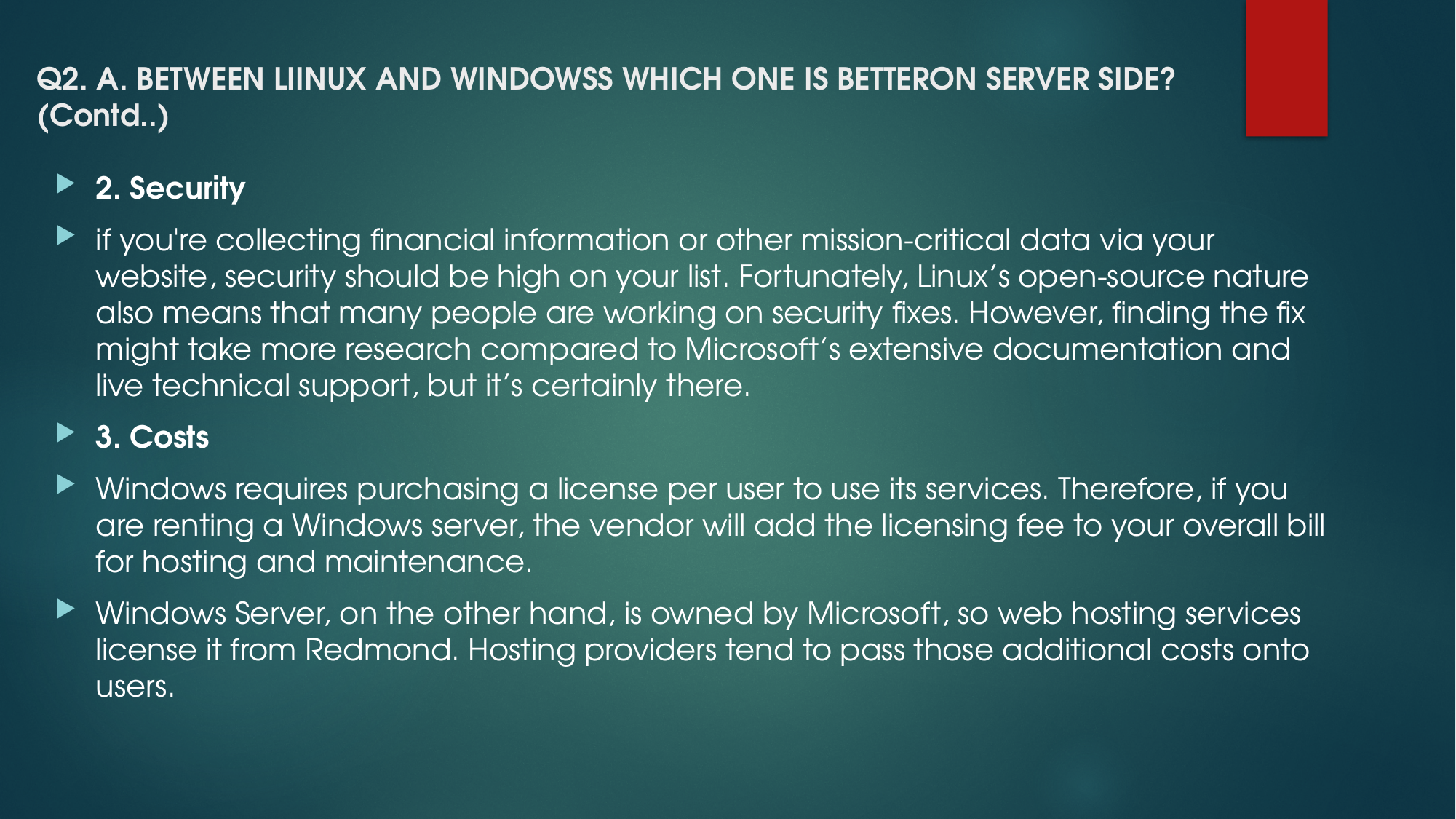

# Q2. A. BETWEEN LIINUX AND WINDOWSS WHICH ONE IS BETTERON SERVER SIDE?(Contd..)
2. Security
if you're collecting financial information or other mission-critical data via your website, security should be high on your list. Fortunately, Linux’s open-source nature also means that many people are working on security fixes. However, finding the fix might take more research compared to Microsoft’s extensive documentation and live technical support, but it’s certainly there.
3. Costs
Windows requires purchasing a license per user to use its services. Therefore, if you are renting a Windows server, the vendor will add the licensing fee to your overall bill for hosting and maintenance.
Windows Server, on the other hand, is owned by Microsoft, so web hosting services license it from Redmond. Hosting providers tend to pass those additional costs onto users.